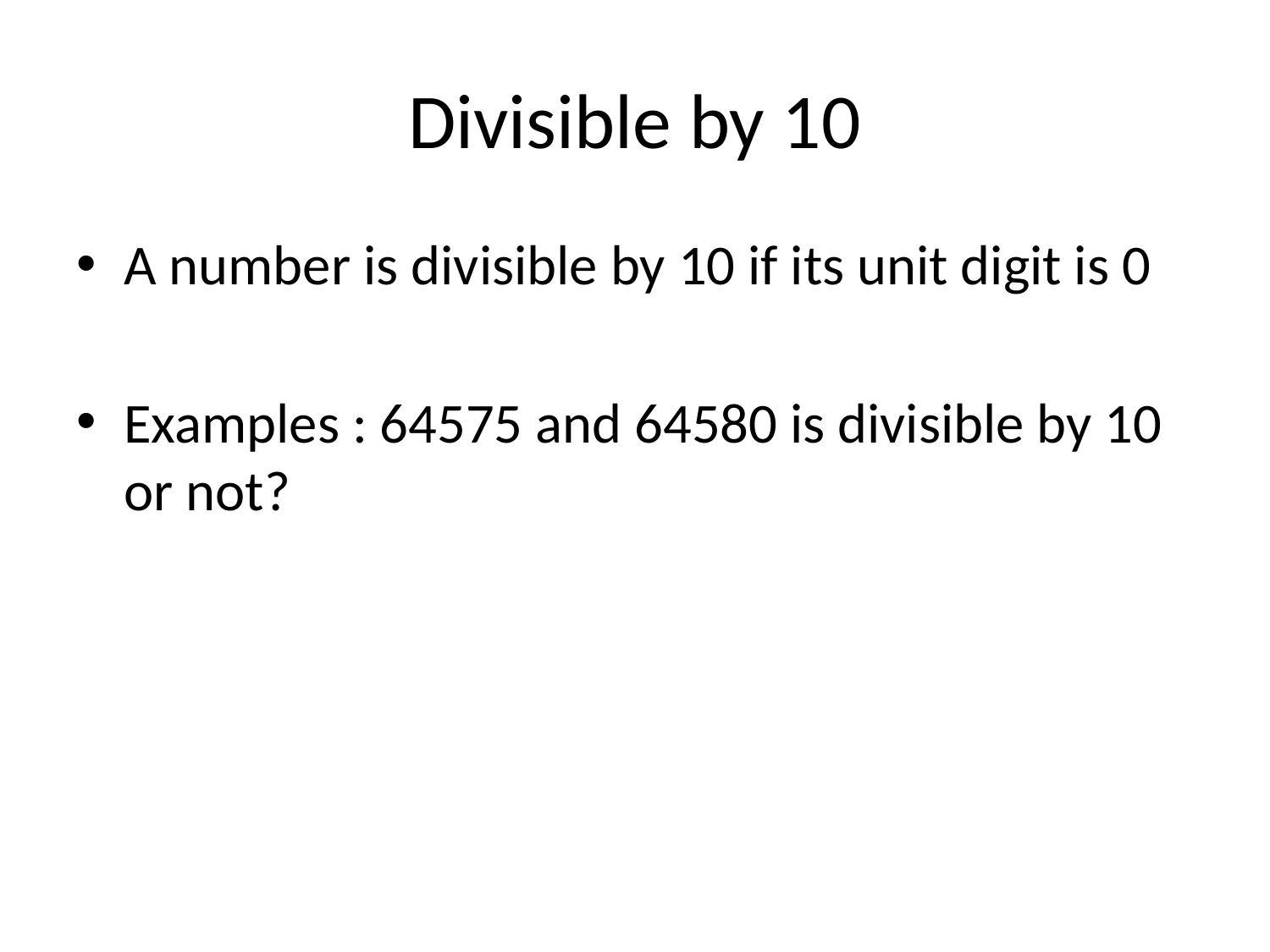

# Divisible by 10
A number is divisible by 10 if its unit digit is 0

Examples : 64575 and 64580 is divisible by 10 or not?